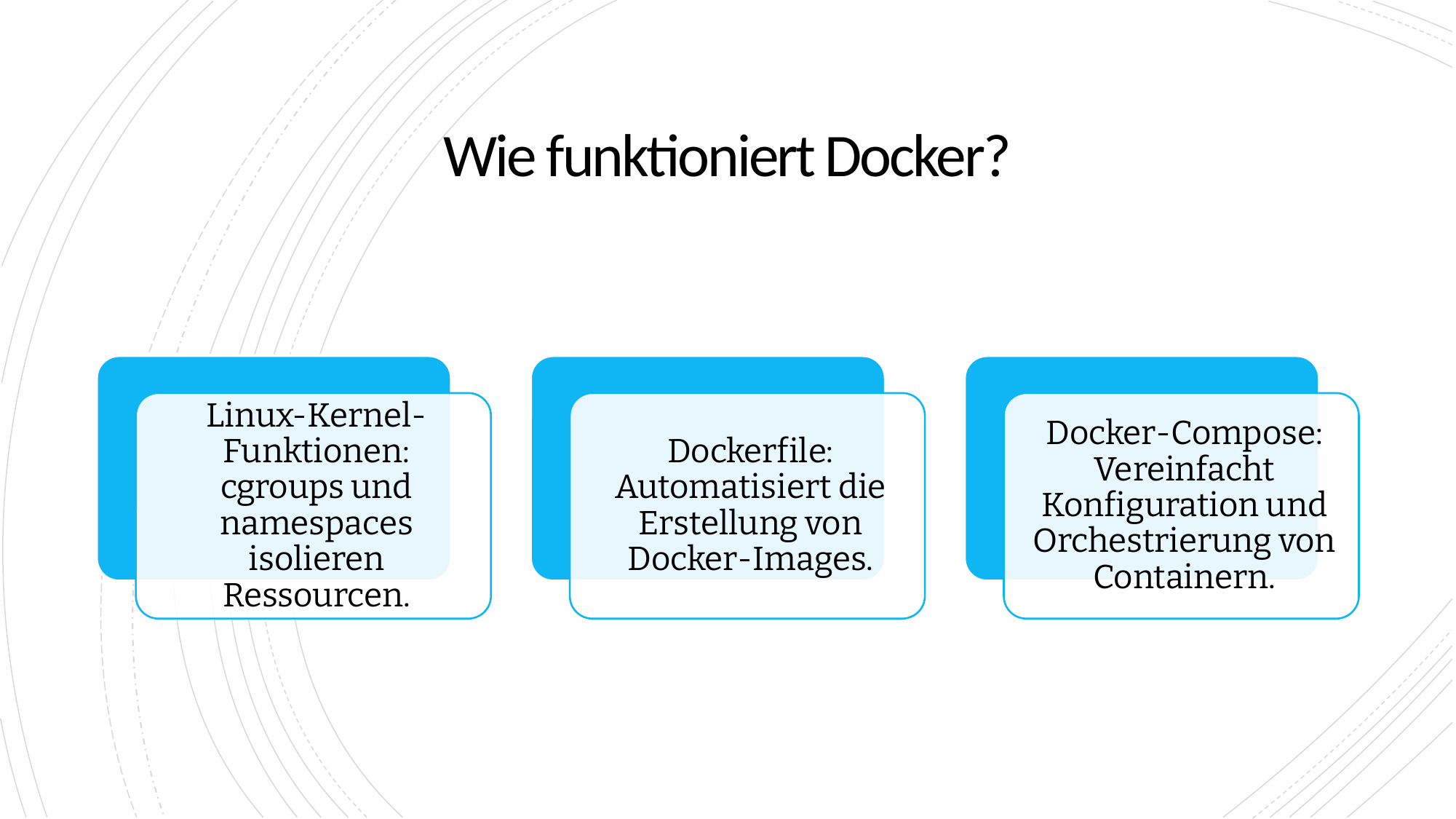

# Wie funktioniert Docker?
Linux-Kernel-Funktionen: cgroups und namespaces isolieren Ressourcen.
Dockerfile: Automatisiert die Erstellung von Docker-Images.
Docker-Compose: Vereinfacht Konfiguration und Orchestrierung von Containern.